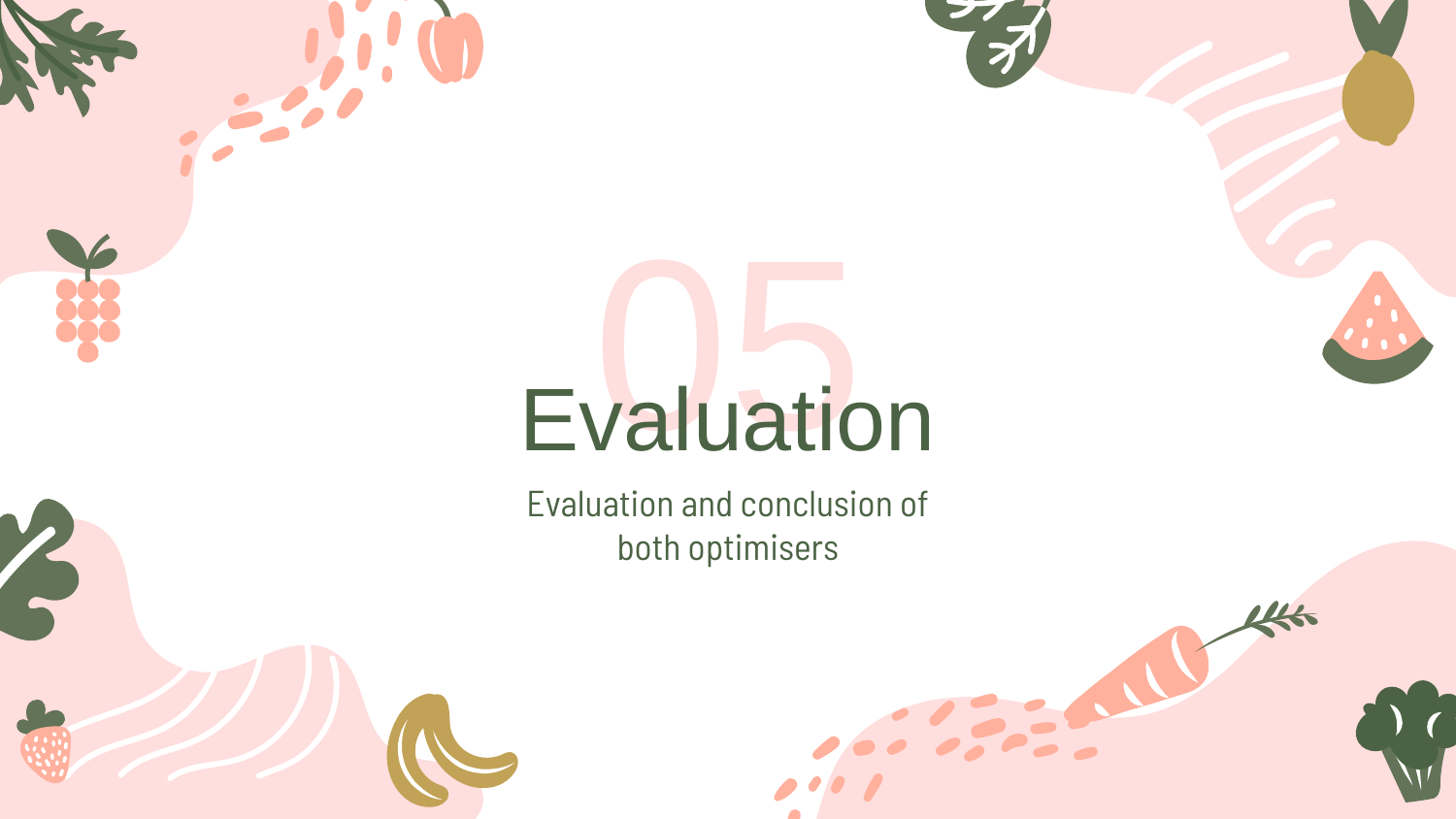

# 05
Evaluation
Evaluation and conclusion of both optimisers